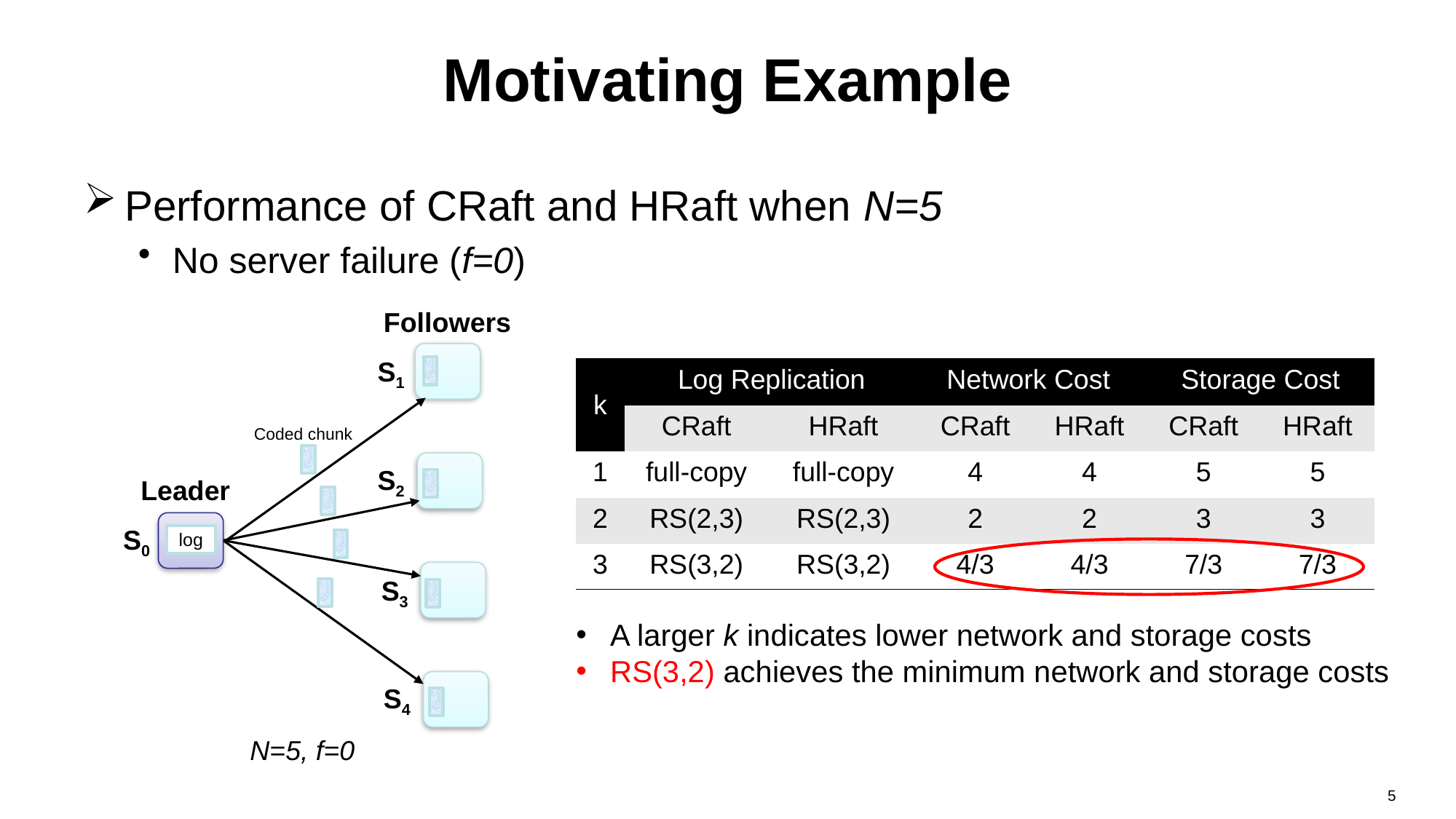

# Motivating Example
Performance of CRaft and HRaft when N=5
No server failure (f=0)
Followers

S1

S2

S3

S4

Coded chunk

Leader

S0

log

N=5, f=0
| k | Log Replication |  | Network Cost |  | Storage Cost |  |
| --- | --- | --- | --- | --- | --- | --- |
|  | CRaft | HRaft | CRaft | HRaft | CRaft | HRaft |
| 1 | full-copy | full-copy | 4 | 4 | 5 | 5 |
| 2 | RS(2,3) | RS(2,3) | 2 | 2 | 3 | 3 |
| 3 | RS(3,2) | RS(3,2) | 4/3 | 4/3 | 7/3 | 7/3 |

A larger k indicates lower network and storage costs
RS(3,2) achieves the minimum network and storage costs
5